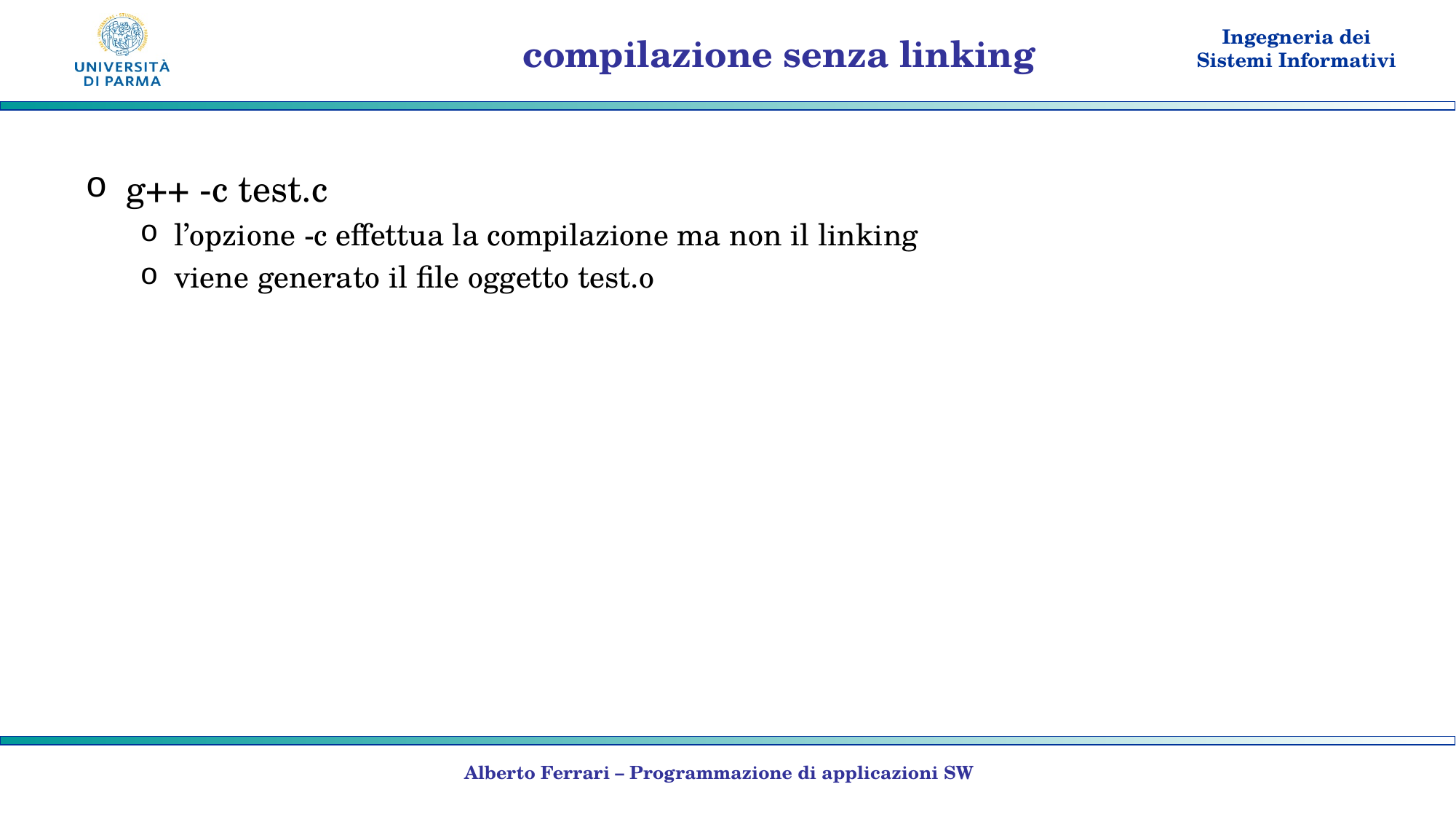

# compilazione senza linking
g++ -c test.c
l’opzione -c effettua la compilazione ma non il linking
viene generato il file oggetto test.o

Alberto Ferrari – Programmazione di applicazioni SW